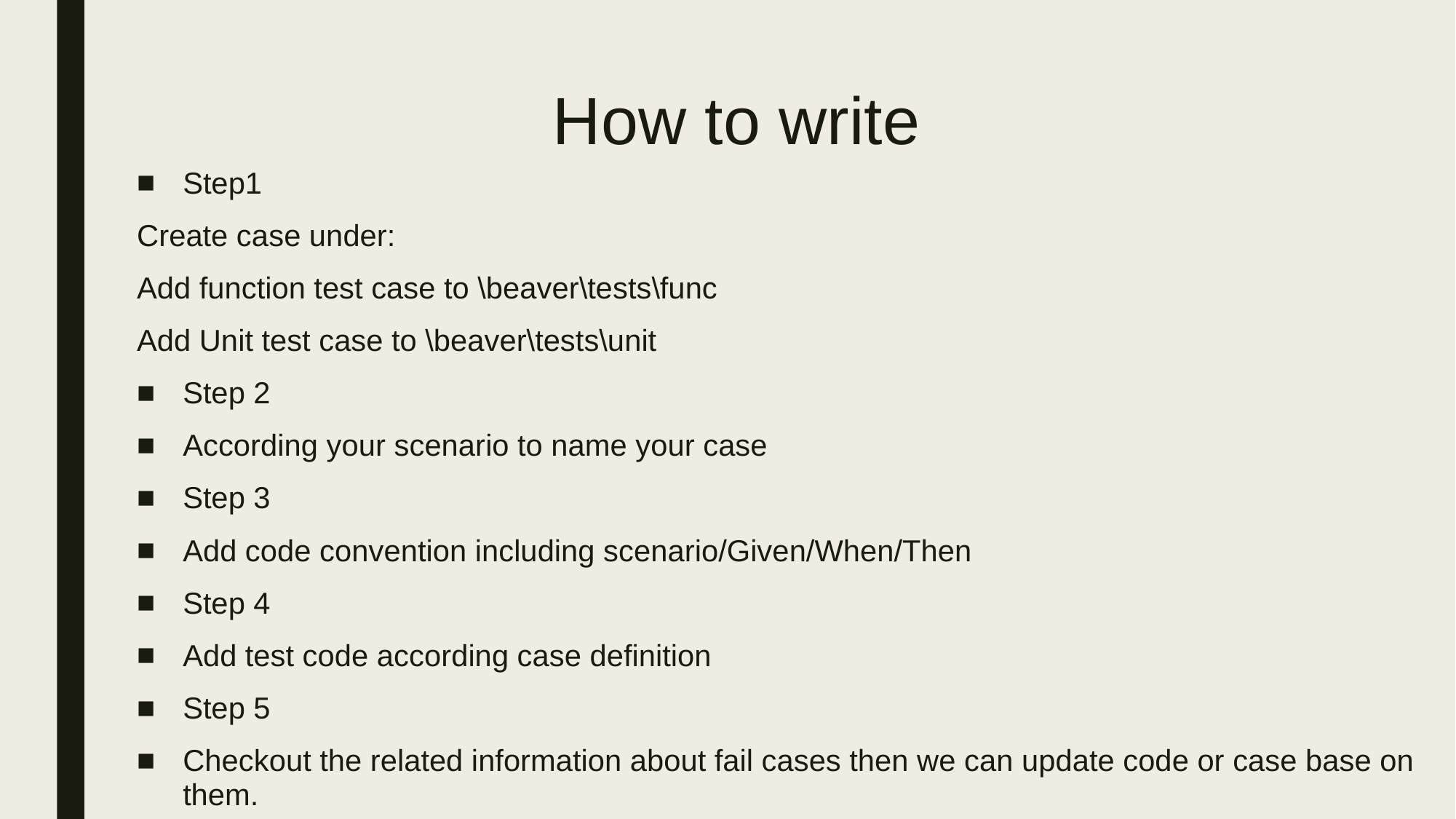

# How to write
Step1
Create case under:
Add function test case to \beaver\tests\func
Add Unit test case to \beaver\tests\unit
Step 2
According your scenario to name your case
Step 3
Add code convention including scenario/Given/When/Then
Step 4
Add test code according case definition
Step 5
Checkout the related information about fail cases then we can update code or case base on them.